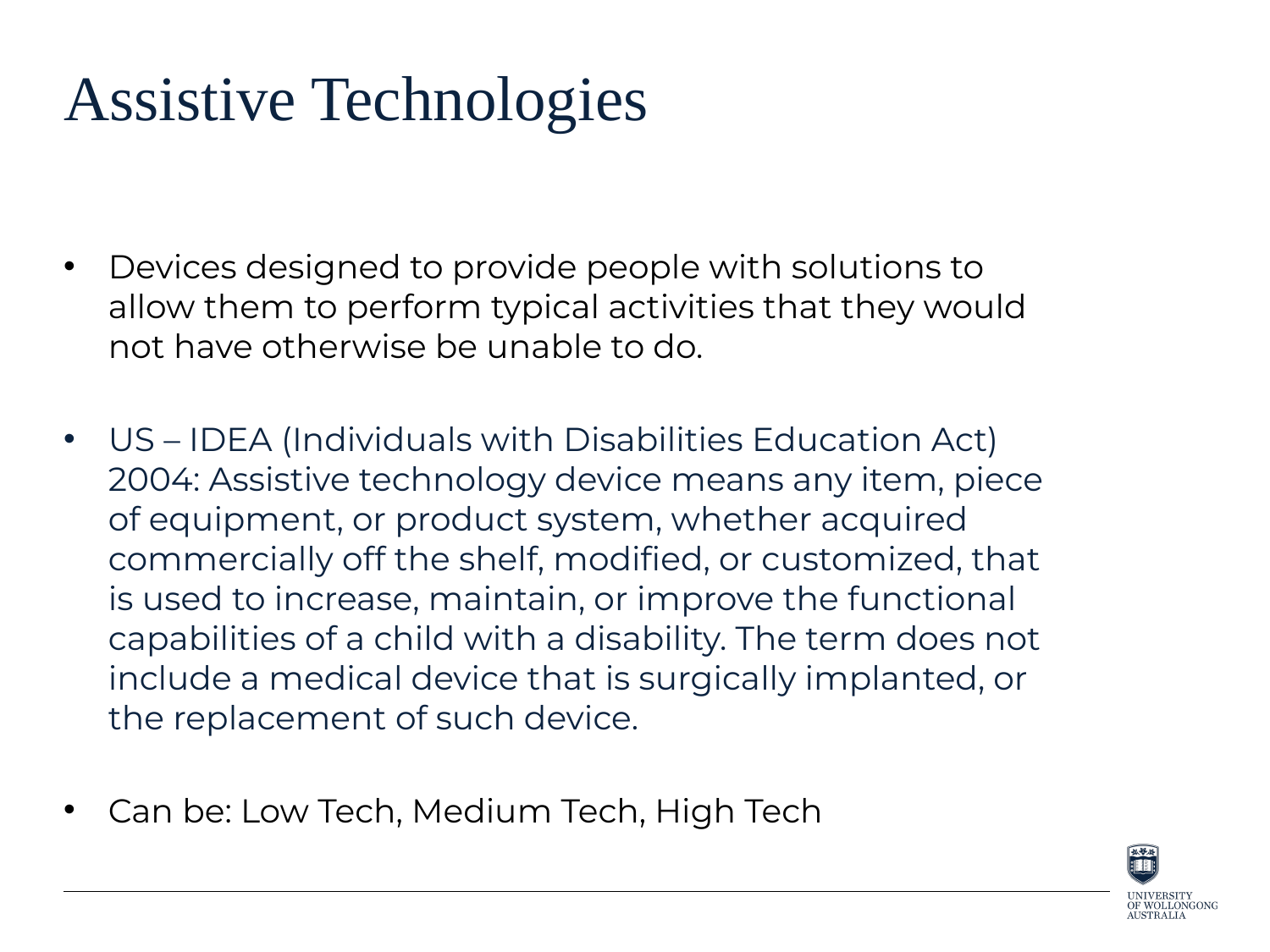

# Assistive Technologies
Devices designed to provide people with solutions to allow them to perform typical activities that they would not have otherwise be unable to do.

US – IDEA (Individuals with Disabilities Education Act) 2004: Assistive technology device means any item, piece of equipment, or product system, whether acquired commercially off the shelf, modified, or customized, that is used to increase, maintain, or improve the functional capabilities of a child with a disability. The term does not include a medical device that is surgically implanted, or the replacement of such device.

Can be: Low Tech, Medium Tech, High Tech